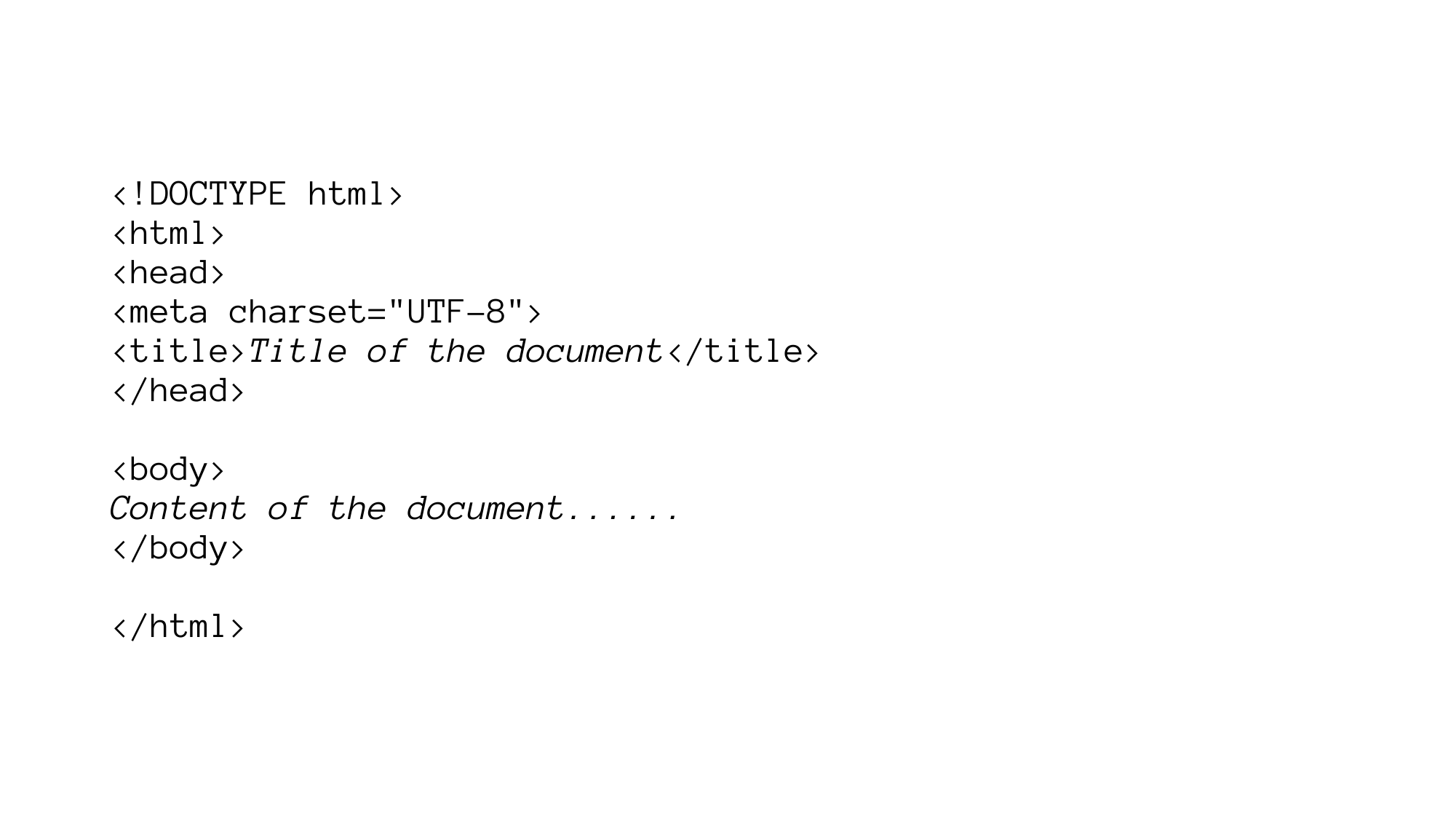

# <!DOCTYPE html> <html> <head> <meta charset="UTF-8"> <title>Title of the document</title> </head> <body> Content of the document...... </body> </html>